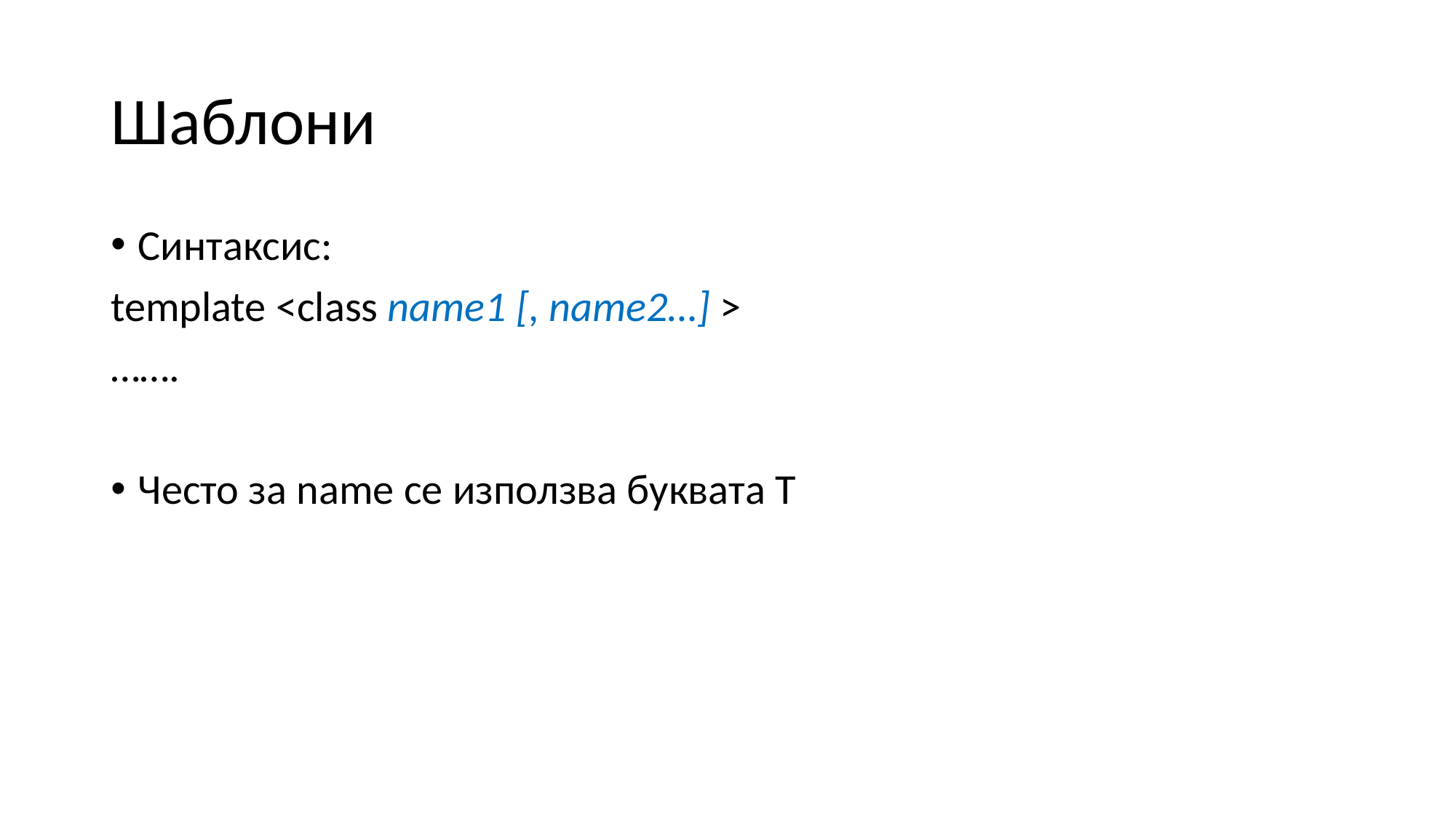

# Шаблони
Синтаксис:
template <class name1 [, name2…] >
…….

Често за name се използва буквата T